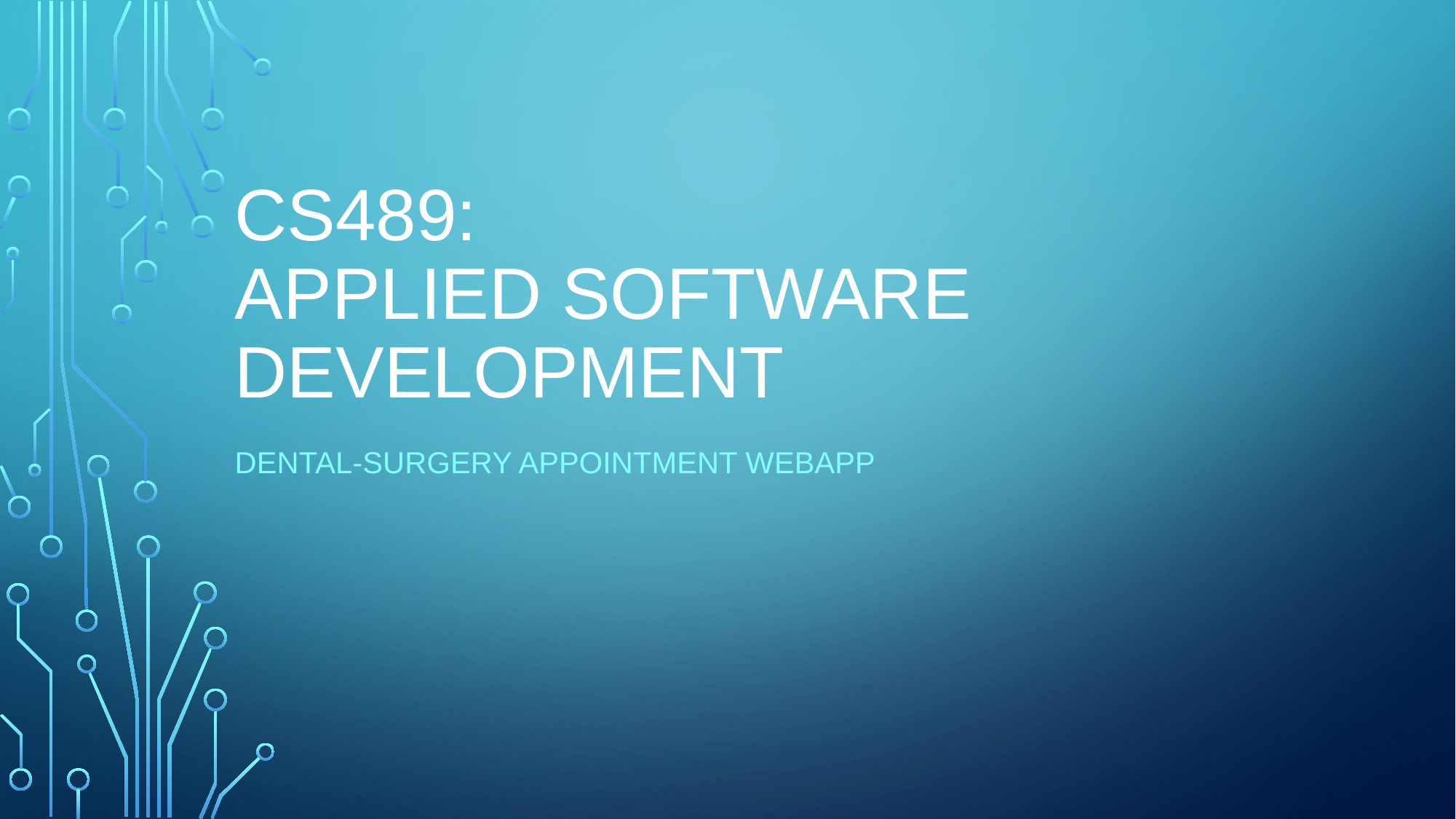

# CS489: Applied Software Development
Dental-Surgery Appointment webapp